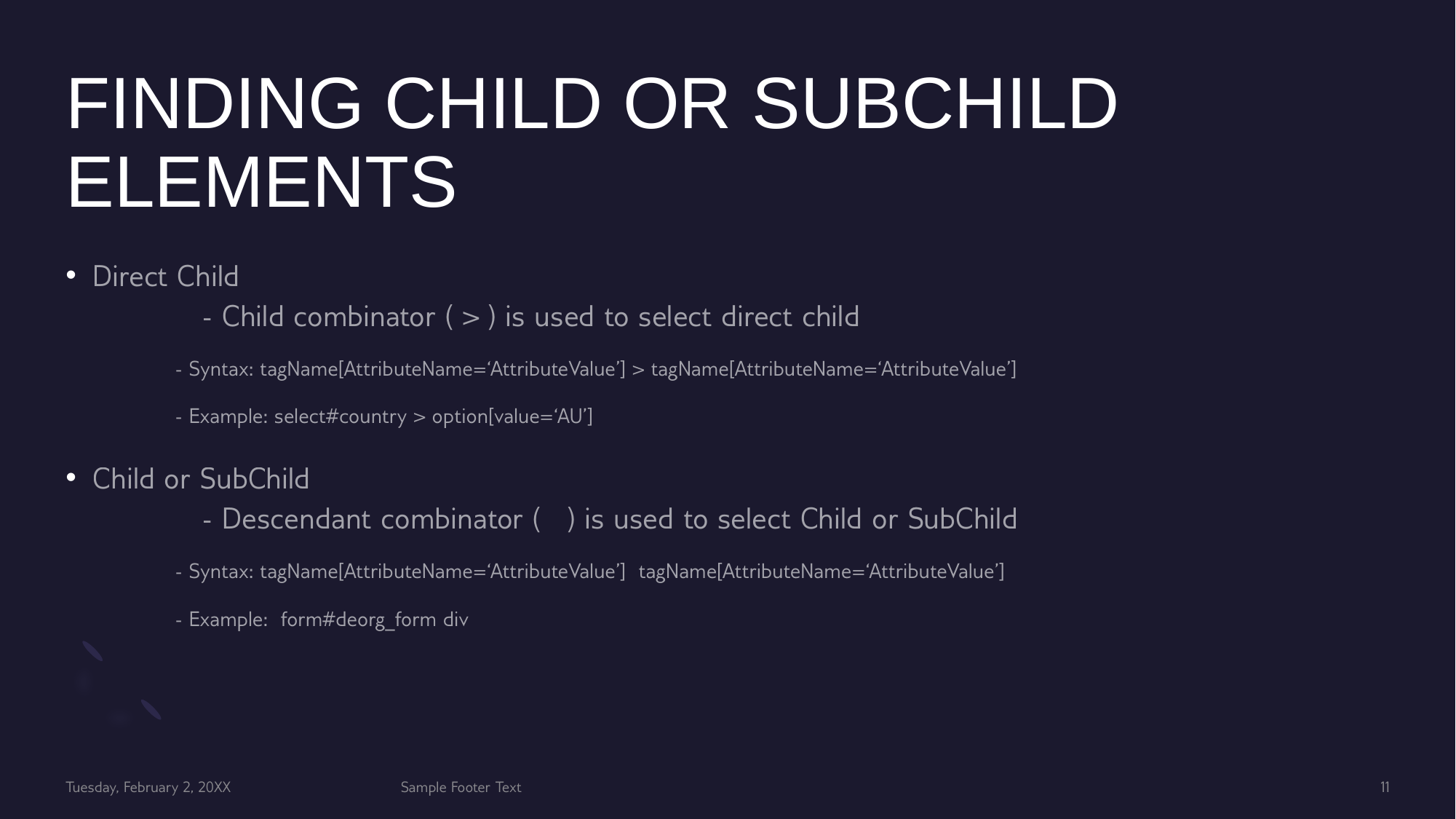

# FINDING CHILD OR SUBCHILD ELEMENTS
Direct Child
	- Child combinator ( > ) is used to select direct child
- Syntax: tagName[AttributeName=‘AttributeValue’] > tagName[AttributeName=‘AttributeValue’]
- Example: select#country > option[value=‘AU’]
Child or SubChild
	- Descendant combinator (   ) is used to select Child or SubChild
- Syntax: tagName[AttributeName=‘AttributeValue’]  tagName[AttributeName=‘AttributeValue’]
- Example:  form#deorg_form div

Tuesday, February 2, 20XX
Sample Footer Text
11